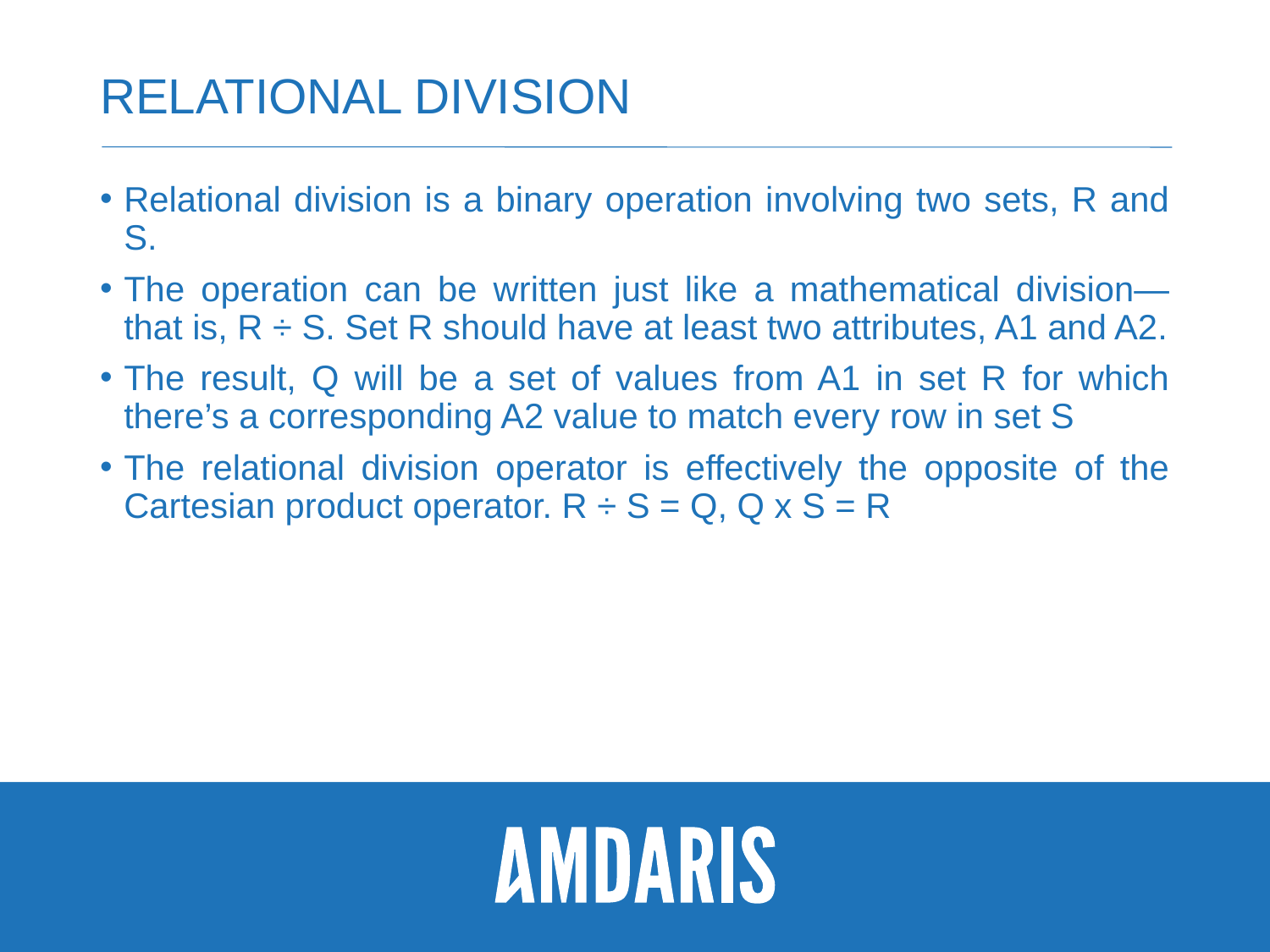

# Relational Division
Relational division is a binary operation involving two sets, R and S.
The operation can be written just like a mathematical division—that is, R ÷ S. Set R should have at least two attributes, A1 and A2.
The result, Q will be a set of values from A1 in set R for which there’s a corresponding A2 value to match every row in set S
The relational division operator is effectively the opposite of the Cartesian product operator. R ÷ S = Q, Q x S = R